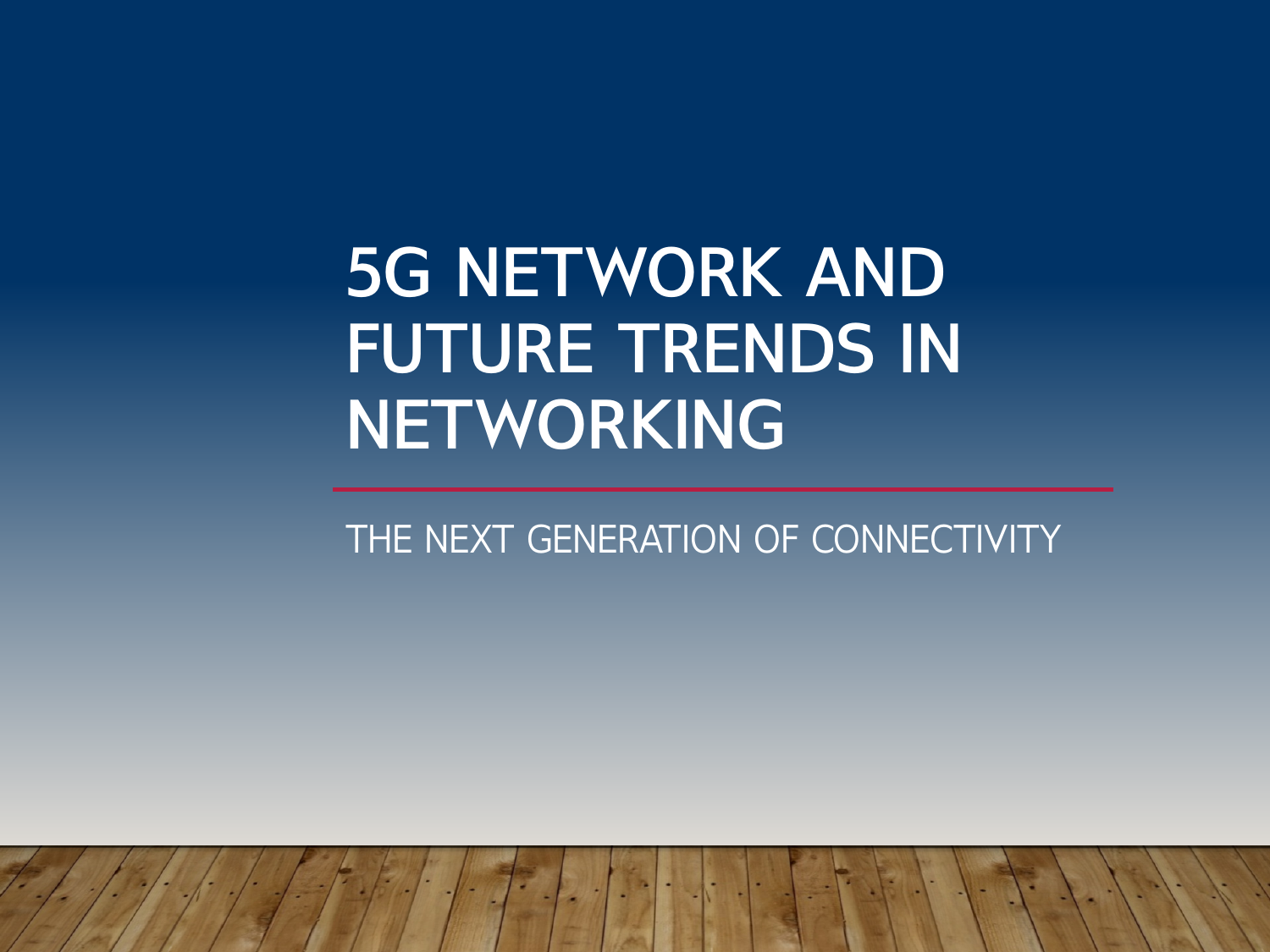

# 5G Network and Future Trends in Networking
The Next Generation of Connectivity